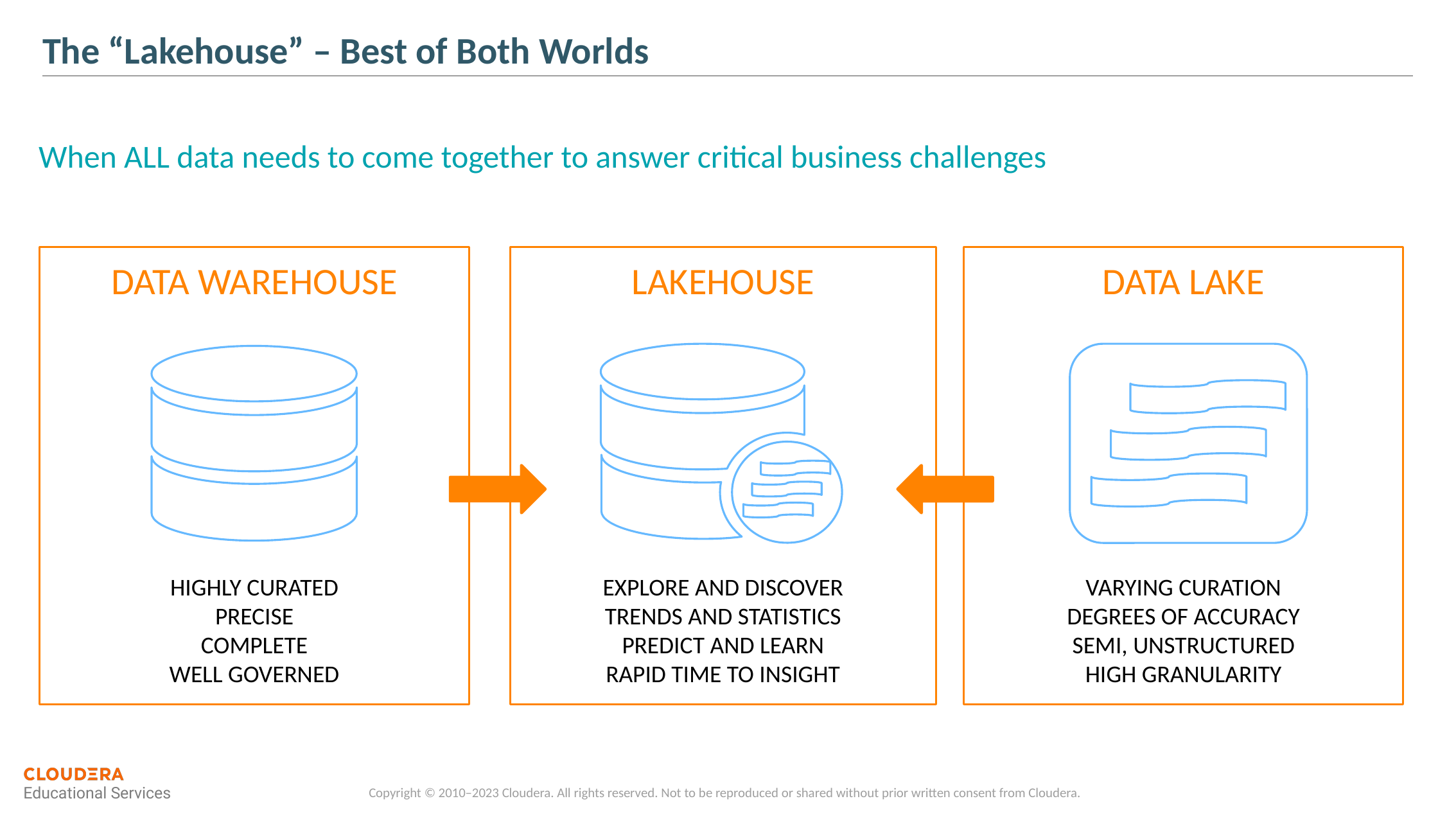

# The “Lakehouse” – Best of Both Worlds
When ALL data needs to come together to answer critical business challenges
DATA WAREHOUSE

HIGHLY CURATED
PRECISE
COMPLETE
WELL GOVERNED
LAKEHOUSE

EXPLORE AND DISCOVER
TRENDS AND STATISTICS
PREDICT AND LEARN
RAPID TIME TO INSIGHT
DATA LAKE

VARYING CURATION
DEGREES OF ACCURACY
SEMI, UNSTRUCTURED
HIGH GRANULARITY